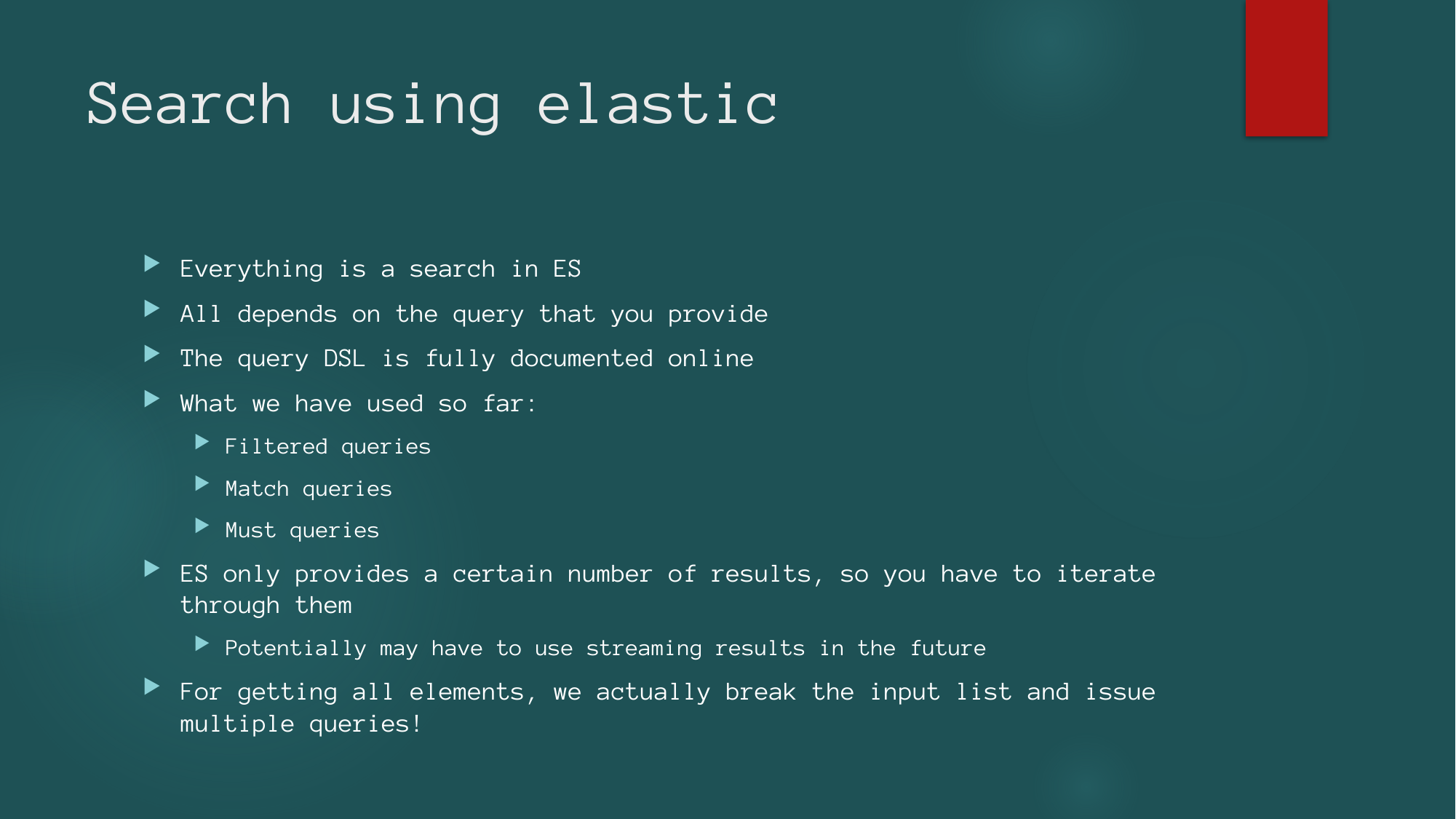

# Search using elastic
Everything is a search in ES
All depends on the query that you provide
The query DSL is fully documented online
What we have used so far:
Filtered queries
Match queries
Must queries
ES only provides a certain number of results, so you have to iterate through them
Potentially may have to use streaming results in the future
For getting all elements, we actually break the input list and issue multiple queries!